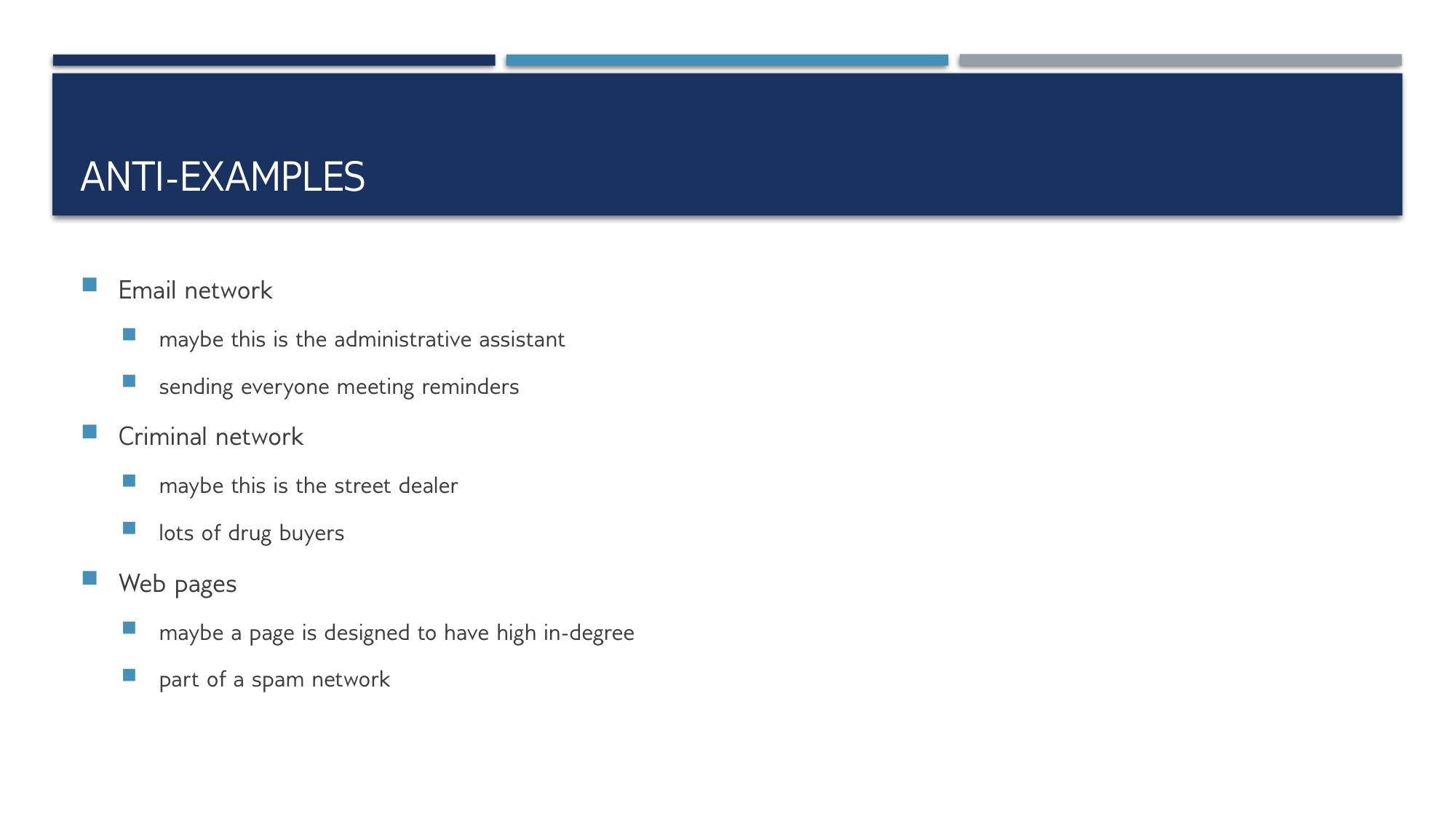

# Anti-Examples
Email network
maybe this is the administrative assistant
sending everyone meeting reminders
Criminal network
maybe this is the street dealer
lots of drug buyers
Web pages
maybe a page is designed to have high in-degree
part of a spam network